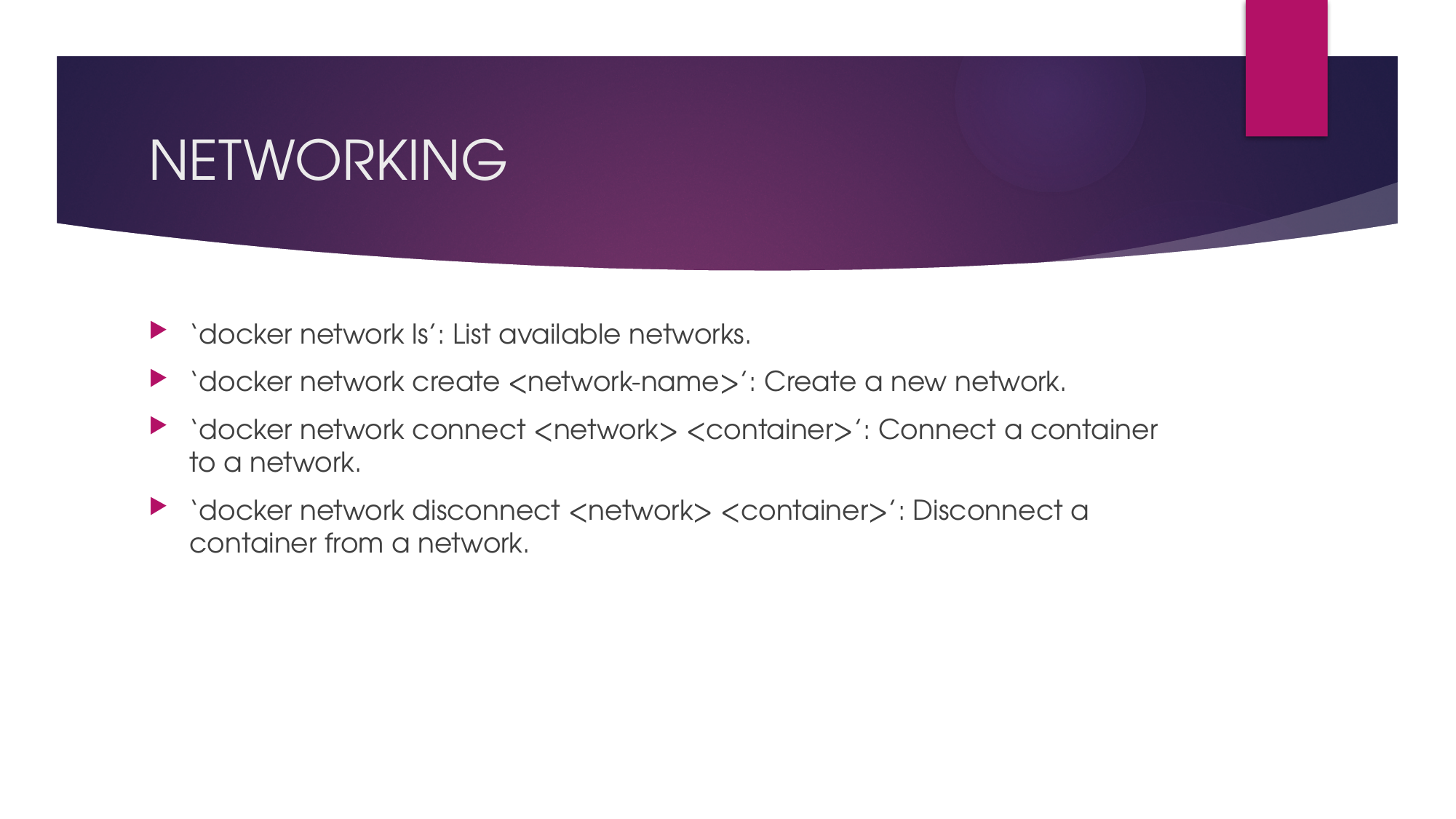

# NETWORKING
‘docker network ls’: List available networks.
‘docker network create <network-name>’: Create a new network.
‘docker network connect <network> <container>’: Connect a container to a network.
‘docker network disconnect <network> <container>’: Disconnect a container from a network.